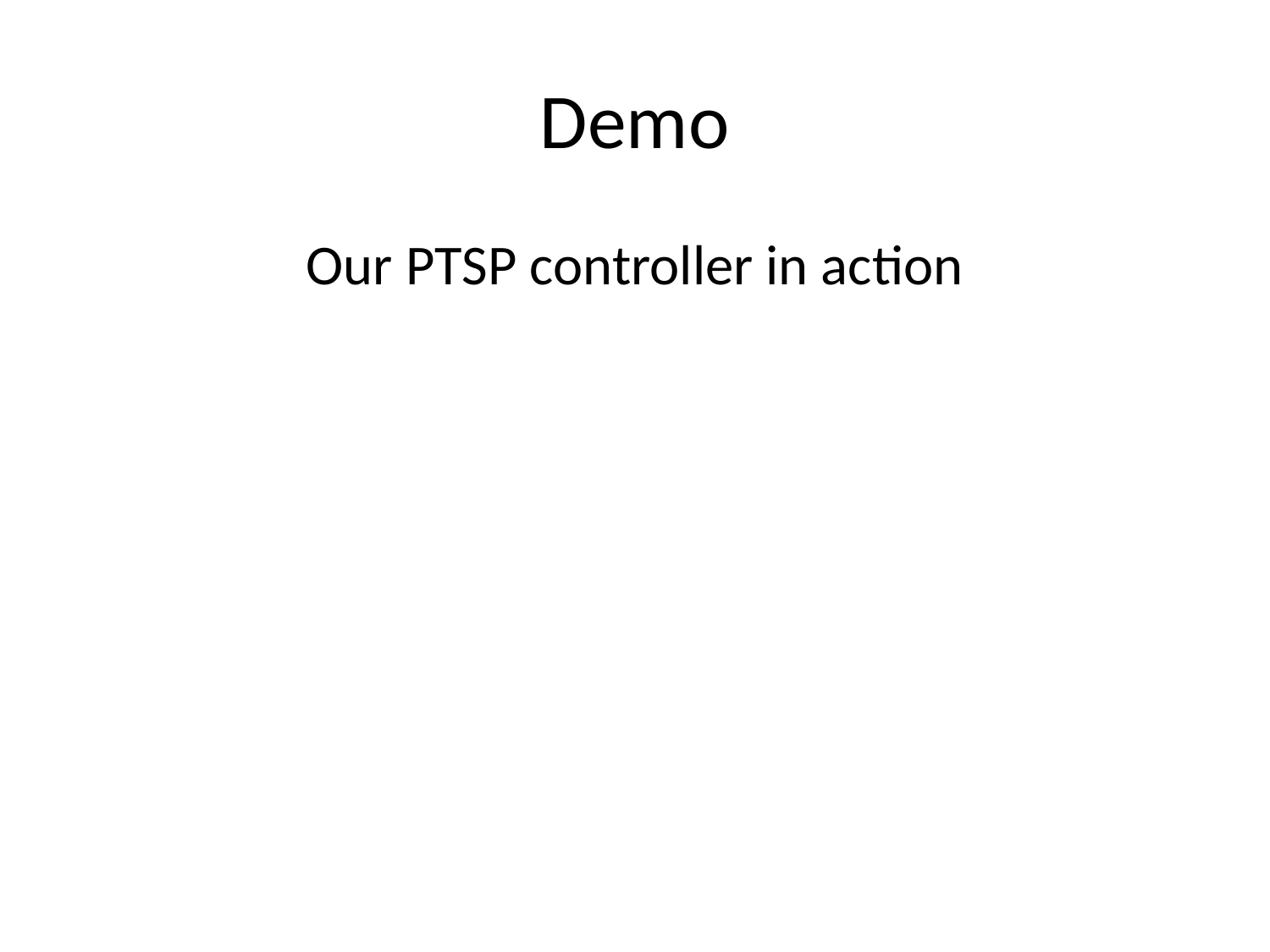

# Demo
Our PTSP controller in action